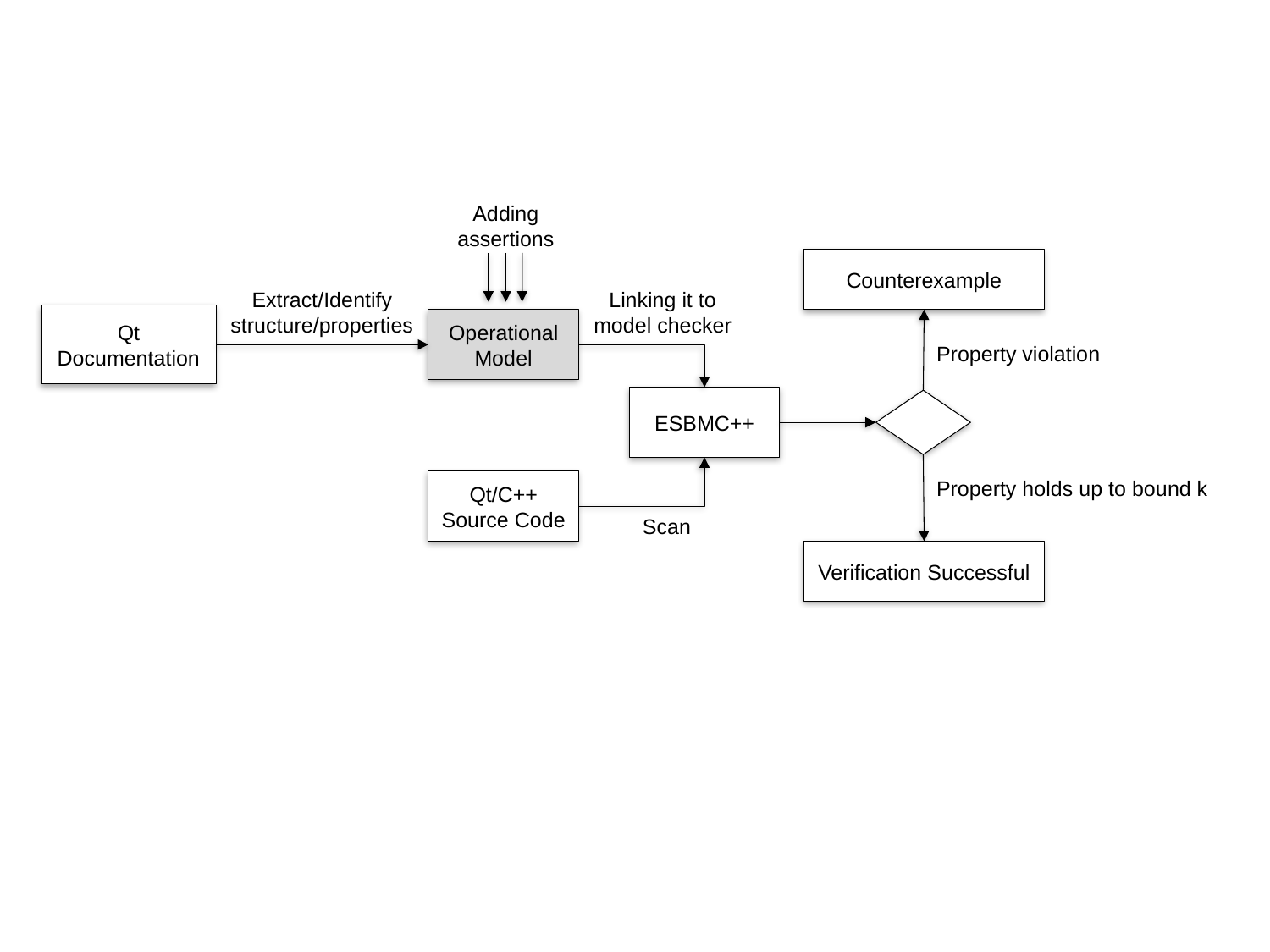

Adding assertions
Counterexample
Extract/Identify structure/properties
Linking it to model checker
Qt Documentation
Operational Model
Property violation
ESBMC++

Property holds up to bound k
Qt/C++ Source Code
Scan
Verification Successful